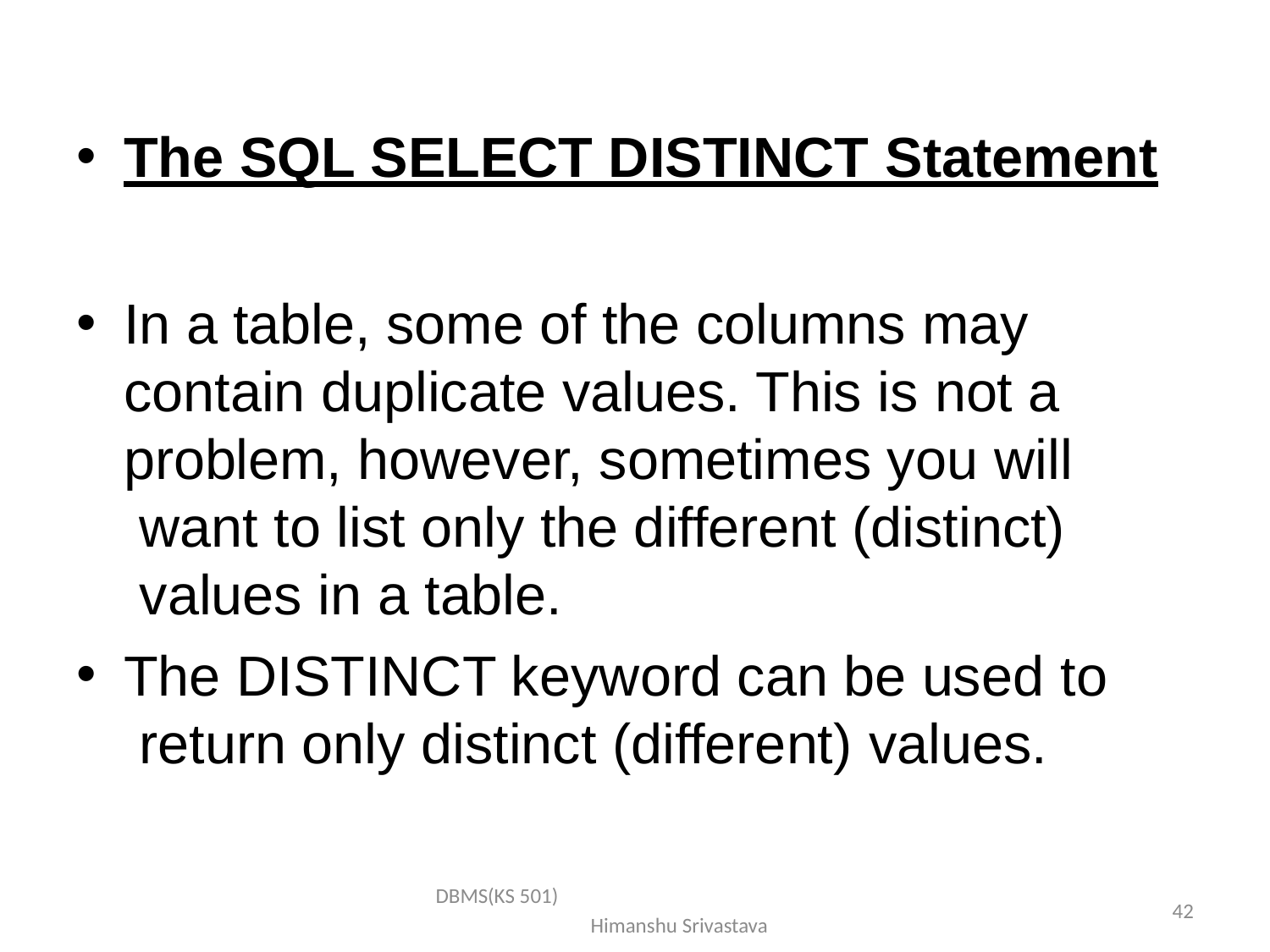

The SQL SELECT DISTINCT Statement

In a table, some of the columns may  contain duplicate values. This is not a  problem, however, sometimes you will  want to list only the different (distinct)  values in a table.
The DISTINCT keyword can be used to  return only distinct (different) values.
DBMS(KS 501)                                                                            Himanshu Srivastava
42